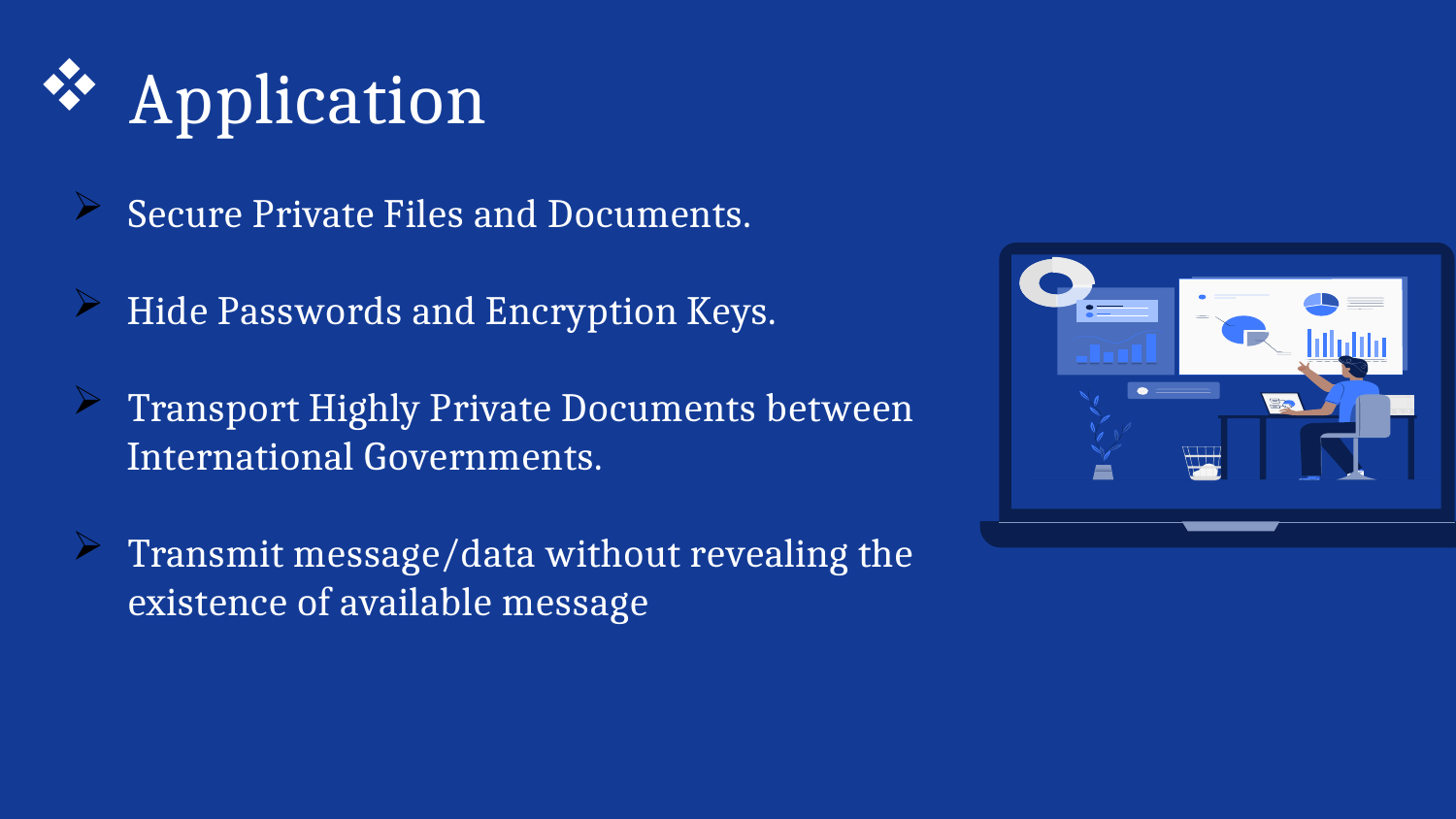

# Application
Secure Private Files and Documents.

Hide Passwords and Encryption Keys.

Transport Highly Private Documents between International Governments.

Transmit message/data without revealing the existence of available message